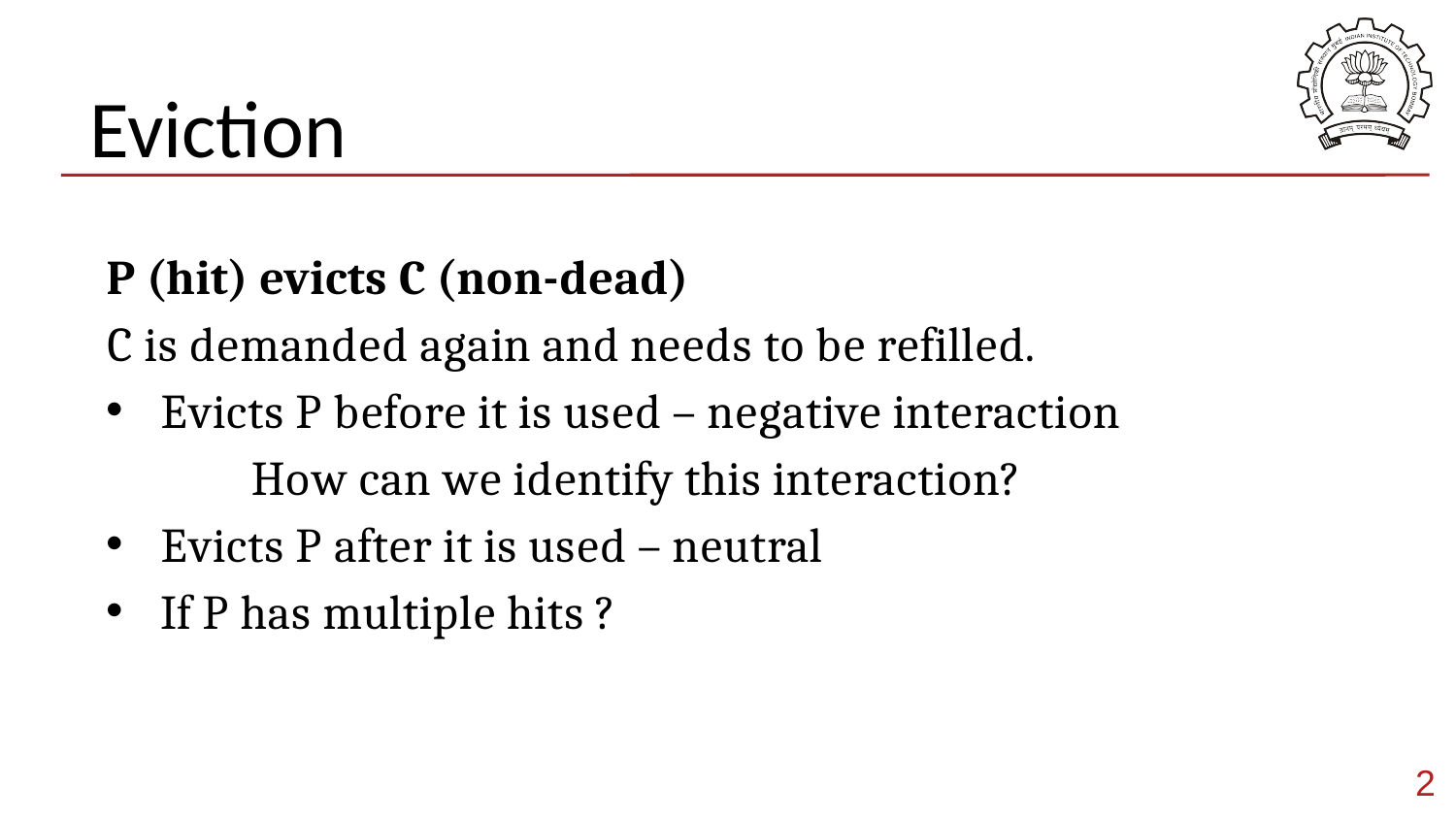

# Eviction
P (hit) evicts C (non-dead)
C is demanded again and needs to be refilled.
Evicts P before it is used – negative interaction
	How can we identify this interaction?
Evicts P after it is used – neutral
If P has multiple hits ?

2